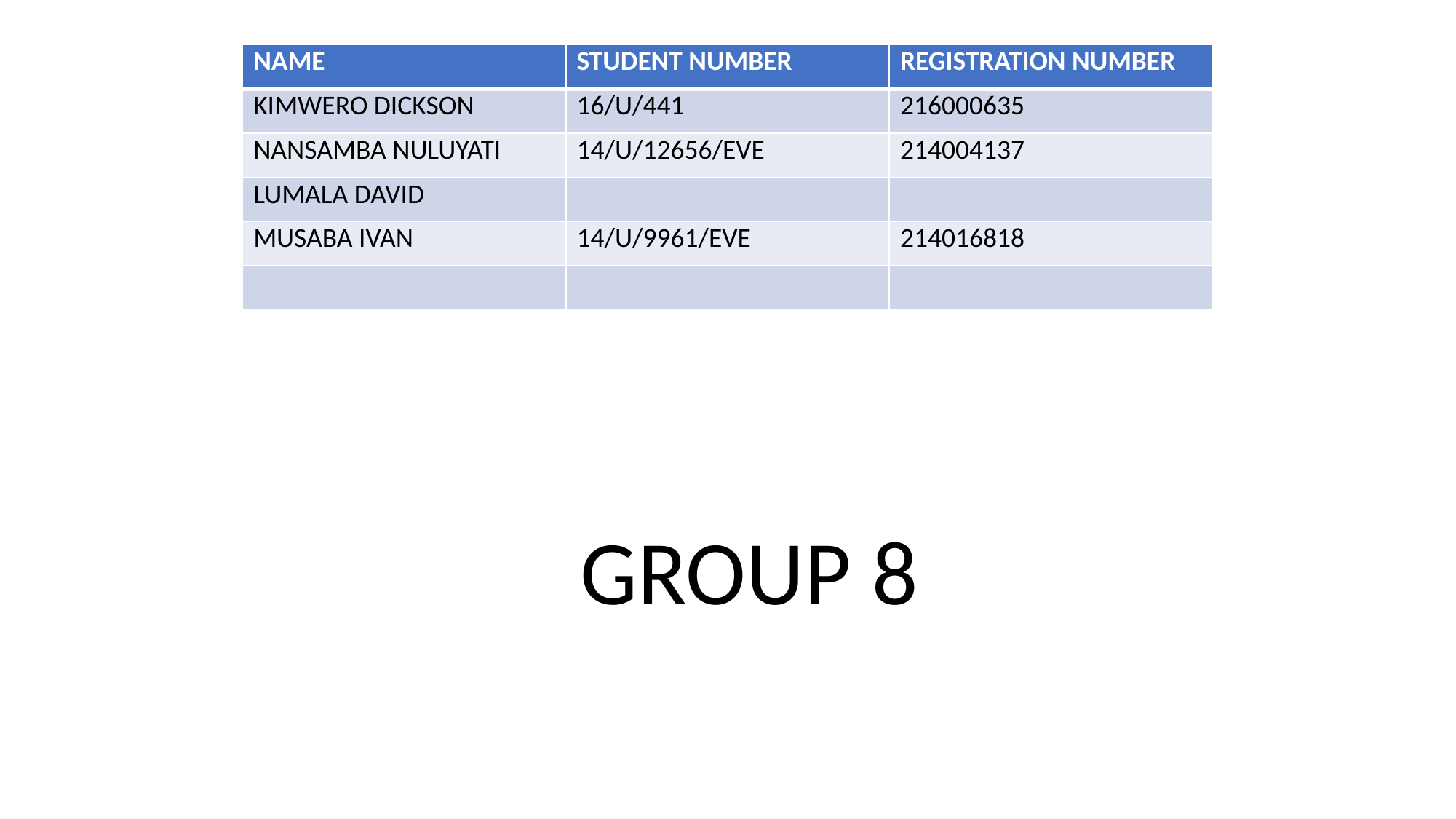

| NAME | STUDENT NUMBER | REGISTRATION NUMBER |
| --- | --- | --- |
| KIMWERO DICKSON | 16/U/441 | 216000635 |
| NANSAMBA NULUYATI | 14/U/12656/EVE | 214004137 |
| LUMALA DAVID |  |  |
| MUSABA IVAN | 14/U/9961/EVE | 214016818 |
|  |  |  |
# GROUP 8